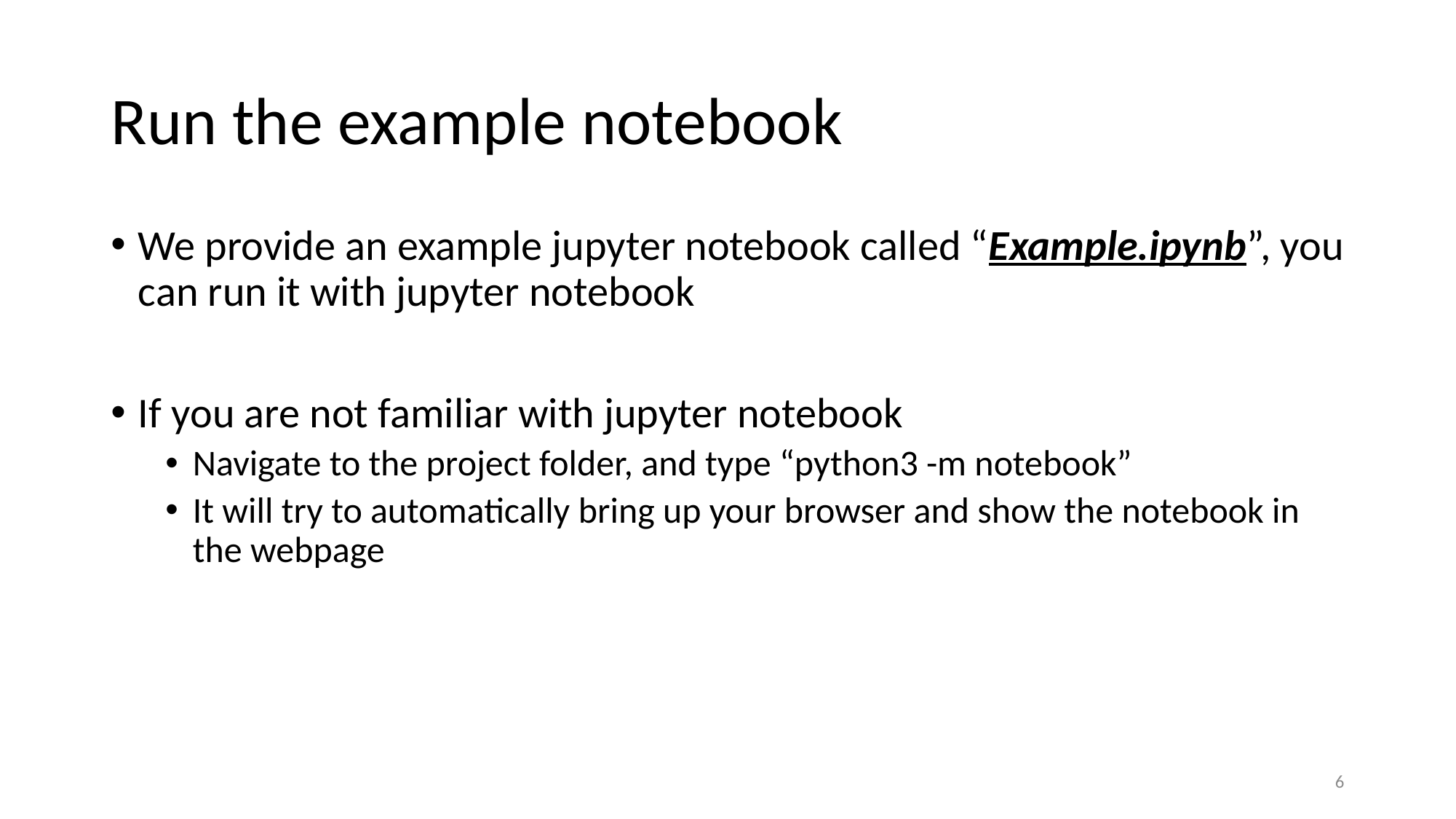

# Run the example notebook
We provide an example jupyter notebook called “Example.ipynb”, you can run it with jupyter notebook

If you are not familiar with jupyter notebook
Navigate to the project folder, and type “python3 -m notebook”
It will try to automatically bring up your browser and show the notebook in the webpage
6